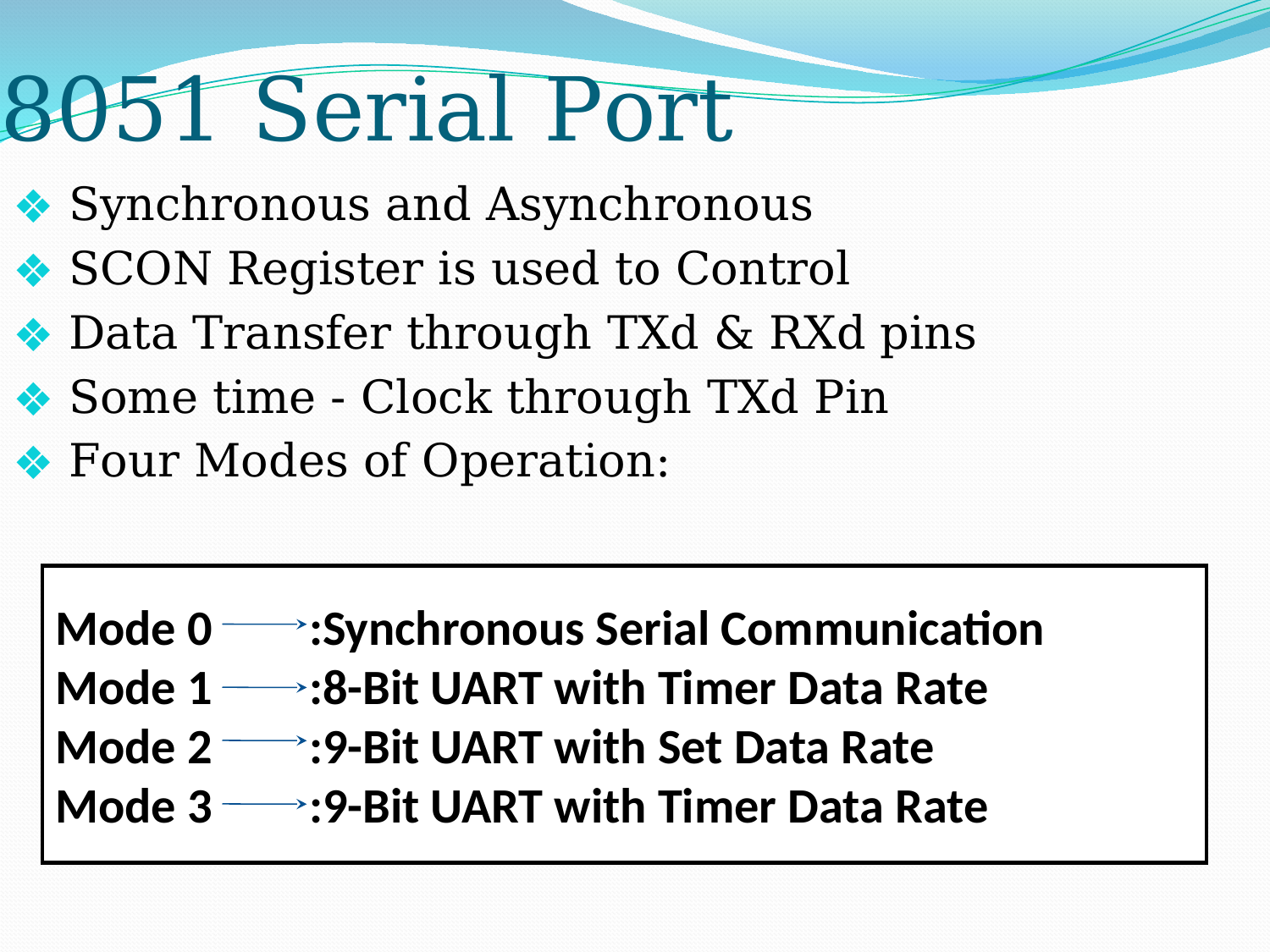

# 8051 Serial Port
 Synchronous and Asynchronous
 SCON Register is used to Control
 Data Transfer through TXd & RXd pins
 Some time - Clock through TXd Pin
 Four Modes of Operation:

Mode 0	:Synchronous Serial Communication
Mode 1	:8-Bit UART with Timer Data Rate
Mode 2	:9-Bit UART with Set Data Rate
Mode 3	:9-Bit UART with Timer Data Rate